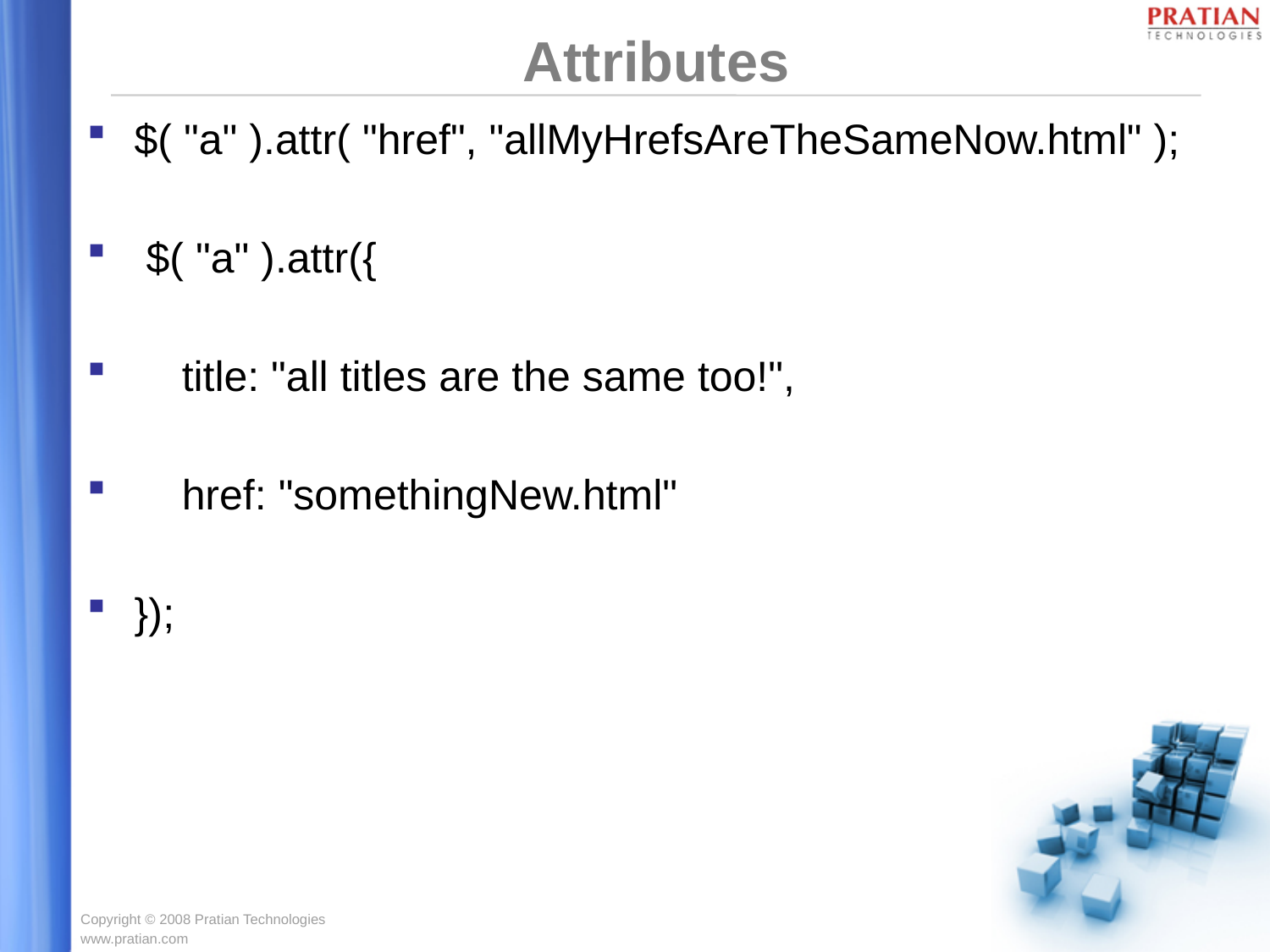

# Attributes
$( "a" ).attr( "href", "allMyHrefsAreTheSameNow.html" );

 $( "a" ).attr({

    title: "all titles are the same too!",

    href: "somethingNew.html"

});